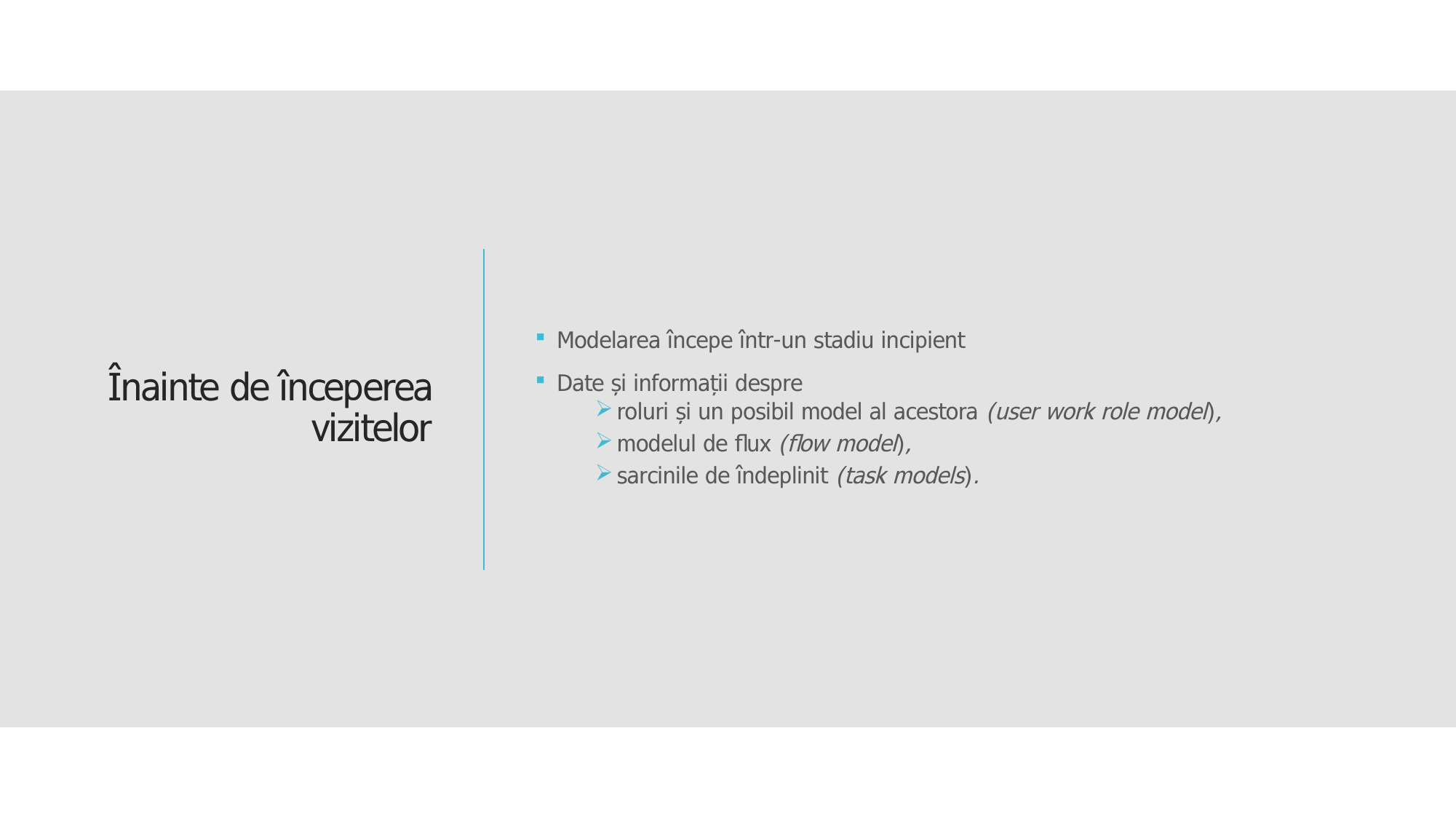

Modelarea începe într-un stadiu incipient
Date și informații despre
roluri și un posibil model al acestora (user work role model),
modelul de flux (flow model),
sarcinile de îndeplinit (task models).
# Înainte de începerea vizitelor